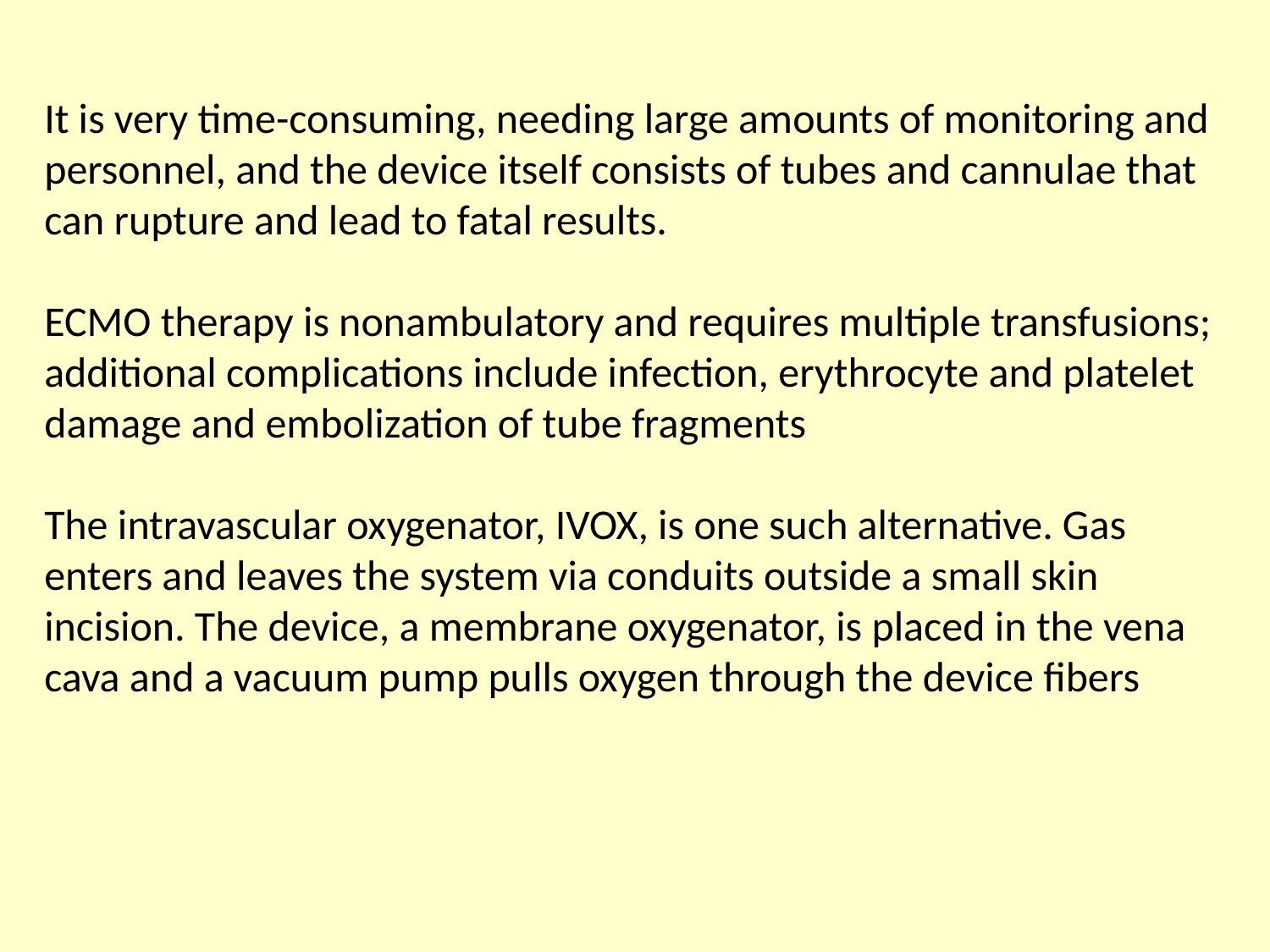

It is very time-consuming, needing large amounts of monitoring and personnel, and the device itself consists of tubes and cannulae that can rupture and lead to fatal results.

ECMO therapy is nonambulatory and requires multiple transfusions; additional complications include infection, erythrocyte and platelet damage and embolization of tube fragments

The intravascular oxygenator, IVOX, is one such alternative. Gas enters and leaves the system via conduits outside a small skin incision. The device, a membrane oxygenator, is placed in the vena cava and a vacuum pump pulls oxygen through the device fibers